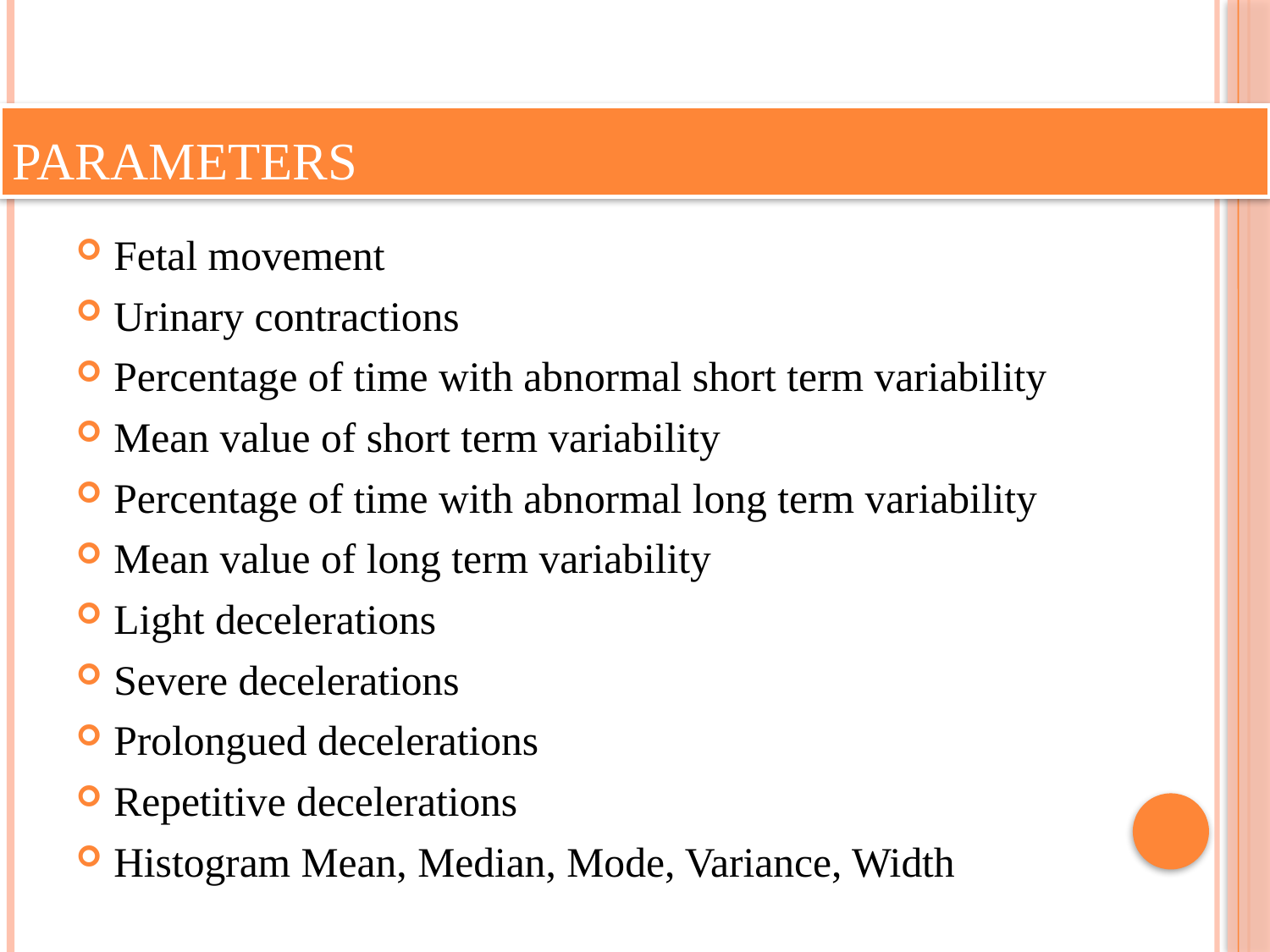

# Parameters
Fetal movement
Urinary contractions
Percentage of time with abnormal short term variability
Mean value of short term variability
Percentage of time with abnormal long term variability
Mean value of long term variability
Light decelerations
Severe decelerations
Prolongued decelerations
Repetitive decelerations
Histogram Mean, Median, Mode, Variance, Width